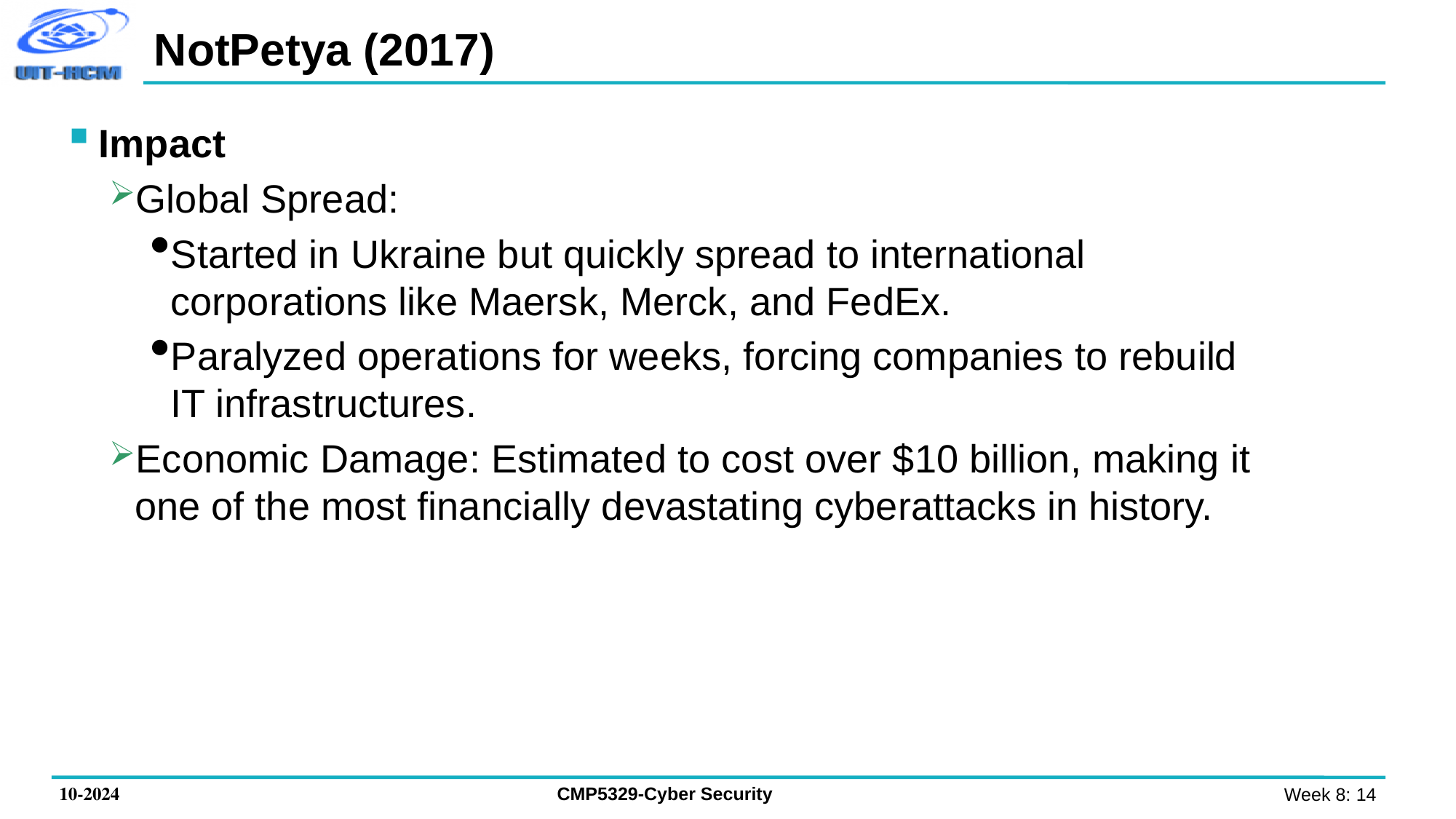

# NotPetya (2017)
Impact
Global Spread:
Started in Ukraine but quickly spread to international corporations like Maersk, Merck, and FedEx.
Paralyzed operations for weeks, forcing companies to rebuild IT infrastructures.
Economic Damage: Estimated to cost over $10 billion, making it one of the most financially devastating cyberattacks in history.